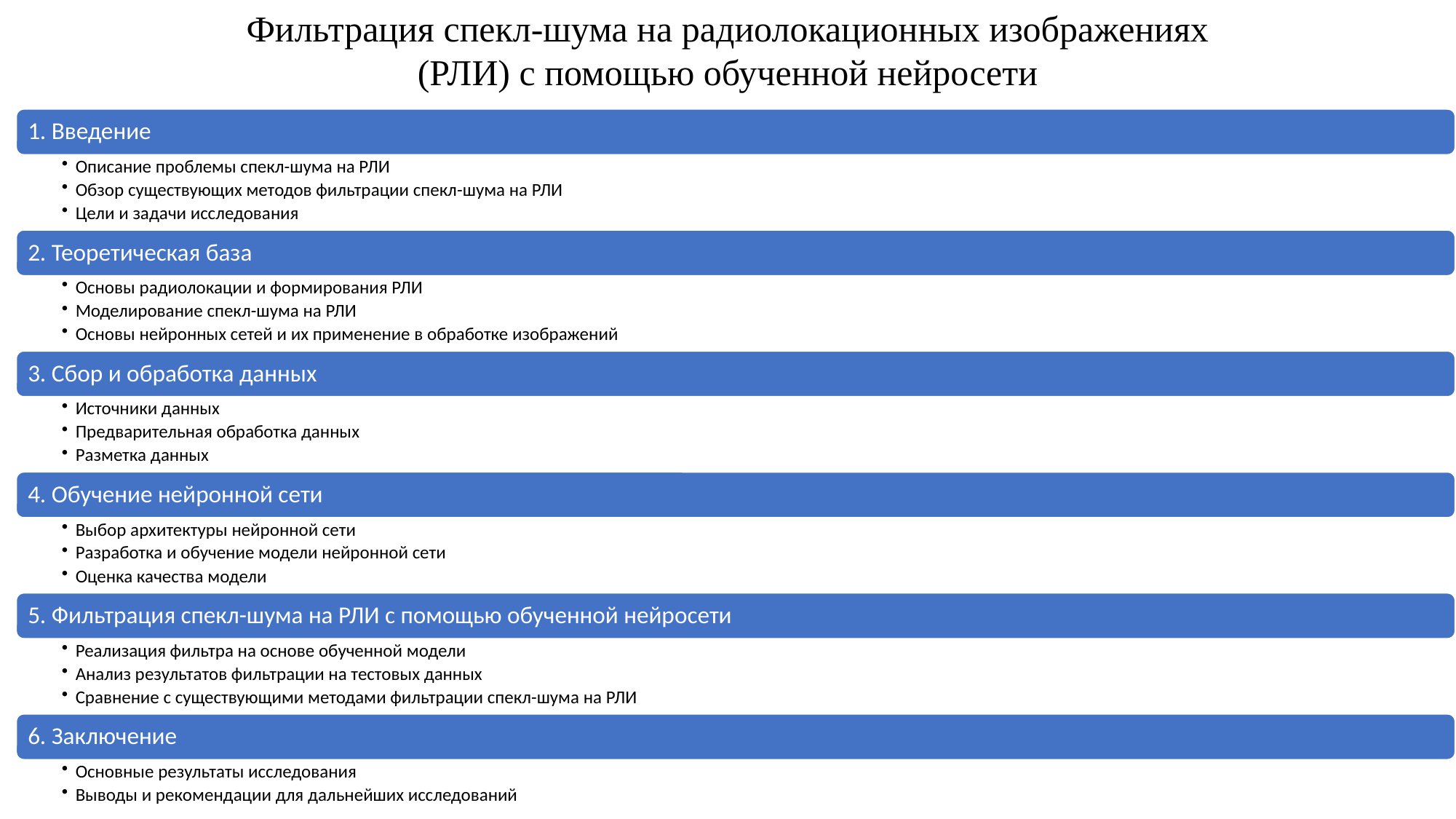

Фильтрация спекл-шума на радиолокационных изображениях (РЛИ) с помощью обученной нейросети
1. Введение
Описание проблемы спекл-шума на РЛИ
Обзор существующих методов фильтрации спекл-шума на РЛИ
Цели и задачи исследования
2. Теоретическая база
Основы радиолокации и формирования РЛИ
Моделирование спекл-шума на РЛИ
Основы нейронных сетей и их применение в обработке изображений
3. Сбор и обработка данных
Источники данных
Предварительная обработка данных
Разметка данных
4. Обучение нейронной сети
Выбор архитектуры нейронной сети
Разработка и обучение модели нейронной сети
Оценка качества модели
5. Фильтрация спекл-шума на РЛИ с помощью обученной нейросети
Реализация фильтра на основе обученной модели
Анализ результатов фильтрации на тестовых данных
Сравнение с существующими методами фильтрации спекл-шума на РЛИ
6. Заключение
Основные результаты исследования
Выводы и рекомендации для дальнейших исследований